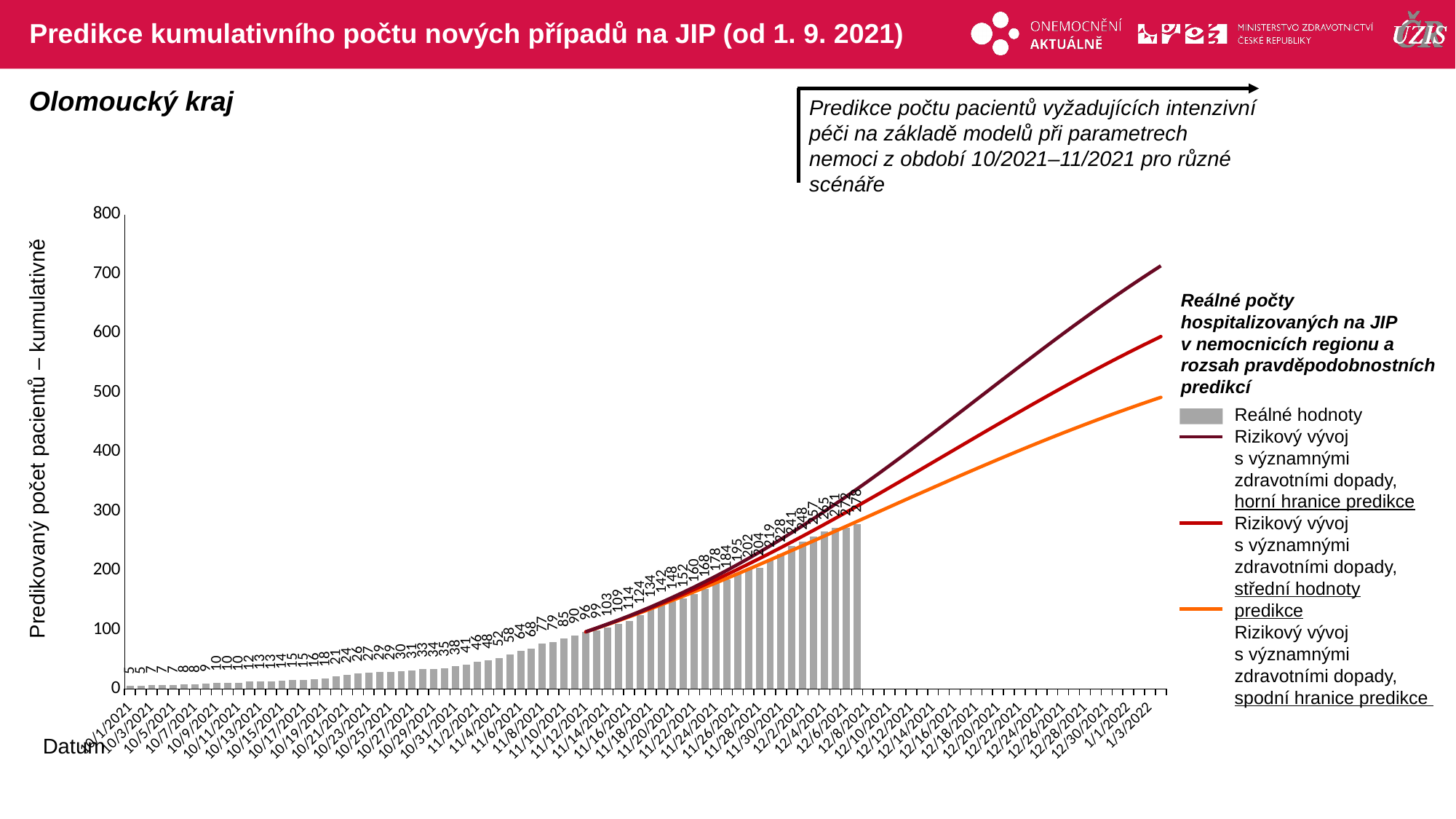

# Predikce kumulativního počtu nových případů na JIP (od 1. 9. 2021)
Olomoucký kraj
Predikce počtu pacientů vyžadujících intenzivní péči na základě modelů při parametrech nemoci z období 10/2021–11/2021 pro různé scénáře

### Chart

| Category |  |  |  |  |  |
|---|---|---|---|---|---|
| 44470 | 5.0 | None | None | None | None |
| 44471 | 5.0 | None | None | None | None |
| 44472 | 7.0 | None | None | None | None |
| 44473 | 7.0 | None | None | None | None |
| 44474 | 7.0 | None | None | None | None |
| 44475 | 8.0 | None | None | None | None |
| 44476 | 8.0 | None | None | None | None |
| 44477 | 9.0 | None | None | None | None |
| 44478 | 10.0 | None | None | None | None |
| 44479 | 10.0 | None | None | None | None |
| 44480 | 10.0 | None | None | None | None |
| 44481 | 12.0 | None | None | None | None |
| 44482 | 13.0 | None | None | None | None |
| 44483 | 13.0 | None | None | None | None |
| 44484 | 14.0 | None | None | None | None |
| 44485 | 15.0 | None | None | None | None |
| 44486 | 15.0 | None | None | None | None |
| 44487 | 16.0 | None | None | None | None |
| 44488 | 18.0 | None | None | None | None |
| 44489 | 21.0 | None | None | None | None |
| 44490 | 24.0 | None | None | None | None |
| 44491 | 26.0 | None | None | None | None |
| 44492 | 27.0 | None | None | None | None |
| 44493 | 29.0 | None | None | None | None |
| 44494 | 29.0 | None | None | None | None |
| 44495 | 30.0 | None | None | None | None |
| 44496 | 31.0 | None | None | None | None |
| 44497 | 33.0 | None | None | None | None |
| 44498 | 34.0 | None | None | None | None |
| 44499 | 35.0 | None | None | None | None |
| 44500 | 38.0 | None | None | None | None |
| 44501 | 41.0 | None | None | None | None |
| 44502 | 46.0 | None | None | None | None |
| 44503 | 48.0 | None | None | None | None |
| 44504 | 52.0 | None | None | None | None |
| 44505 | 58.0 | None | None | None | None |
| 44506 | 64.0 | None | None | None | None |
| 44507 | 68.0 | None | None | None | None |
| 44508 | 77.0 | None | None | None | None |
| 44509 | 79.0 | None | None | None | None |
| 44510 | 85.0 | None | None | None | None |
| 44511 | 90.0 | None | None | None | None |
| 44512 | 96.0 | None | 96.06867921775347 | 96.14773244290495 | 96.22723447071131 |
| 44513 | 99.0 | None | 102.2650776188541 | 102.45991643613067 | 102.65641508172354 |
| 44514 | 103.0 | None | 108.57505246064916 | 108.92866953456507 | 109.28648402802105 |
| 44515 | 109.0 | None | 114.9645676748884 | 115.52614205964365 | 116.09649823102725 |
| 44516 | 114.0 | None | 121.553348707267 | 122.3779391318699 | 123.21881190183305 |
| 44517 | 124.0 | None | 128.2792320063659 | 129.42791148685757 | 130.6043029466477 |
| 44518 | 134.0 | None | 135.18253224455827 | 136.72189544579078 | 138.30547592182486 |
| 44519 | 142.0 | None | 142.19703148561112 | 144.19888881172494 | 146.26781763510672 |
| 44520 | 148.0 | None | 149.29425276441953 | 151.83511382277712 | 154.47363428224043 |
| 44521 | 152.0 | None | 156.50013838239843 | 159.66055936935987 | 162.95844353386477 |
| 44522 | 160.0 | None | 163.81507311393545 | 167.67929888111036 | 171.7315671182873 |
| 44523 | 168.0 | None | 171.252472767366 | 175.90798305690504 | 180.8144998619045 |
| 44524 | 178.0 | None | 178.77403059030559 | 184.31137426803542 | 190.17670794005113 |
| 44525 | 184.0 | None | 186.38294238884168 | 192.8950706251022 | 199.82782512257052 |
| 44526 | 195.0 | None | 194.0734124648526 | 201.65519375511076 | 209.76750475624908 |
| 44527 | 202.0 | None | 201.84607994304963 | 210.593858705464 | 220.00090071459013 |
| 44528 | 204.0 | None | 209.68307172004745 | 219.6942902582345 | 230.51382539105367 |
| 44529 | 219.0 | None | 217.57709985396417 | 228.94985856223238 | 241.30169717786578 |
| 44530 | 228.0 | None | 225.5235713394808 | 238.3561793856349 | 252.36159731099306 |
| 44531 | 241.0 | None | 233.5330138139447 | 247.9235497707258 | 263.7046901247696 |
| 44532 | 248.0 | None | 241.59013838263667 | 257.6361275018091 | 275.315493309628 |
| 44533 | 257.0 | None | 249.68674226223905 | 267.48466582091385 | 287.1844249073366 |
| 44534 | 265.0 | None | 257.81628495684913 | 277.4611198761237 | 299.3024206246538 |
| 44535 | 271.0 | None | 265.9722325871258 | 287.5570744868042 | 311.65944245148046 |
| 44536 | 272.0 | None | 274.1480921524664 | 297.7638007402903 | 324.24454504703283 |
| 44537 | 278.0 | None | 282.3372344663476 | 308.07202397025446 | 337.0455622092411 |
| 44538 | None | None | 290.5329287340842 | 318.4719815490075 | 350.0491829115692 |
| 44539 | None | None | 298.7283687607944 | 328.9534666732791 | 363.2410093165373 |
| 44540 | None | None | 306.9167040447486 | 339.5058820294237 | 376.6056343755345 |
| 44541 | None | None | 315.09106113124807 | 350.1182802392715 | 390.1267052710699 |
| 44542 | None | None | 323.24463912126186 | 360.7795125544883 | 403.7871404955856 |
| 44543 | None | None | 331.3707374684161 | 371.47828321469535 | 417.5692230225694 |
| 44544 | None | None | 339.4627534068199 | 382.20316401961577 | 431.4546454317486 |
| 44545 | None | None | 347.5141837320207 | 392.94261784456484 | 445.42457270222934 |
| 44546 | None | None | 355.5186514506393 | 403.6850576971987 | 459.459756405588 |
| 44547 | None | None | 363.46991541276645 | 414.41888307291754 | 473.5406215823674 |
| 44548 | None | None | 371.3618994471225 | 425.13254416187226 | 487.6473938242141 |
| 44549 | None | None | 379.1887152244354 | 435.8145979245839 | 501.7602175572542 |
| 44550 | None | None | 386.94468294832427 | 446.45376200270954 | 515.8592735507027 |
| 44551 | None | None | 394.6243428961053 | 457.0389559301308 | 529.9248801820823 |
| 44552 | None | None | 402.22245950979527 | 467.5593320424123 | 543.9375813345691 |
| 44553 | None | None | 409.734034013006 | 478.0043178868397 | 557.8782494287573 |
| 44554 | None | None | 417.1543125844027 | 488.3636517510483 | 571.7281781174543 |
| 44555 | None | None | 424.4787944994127 | 498.6274175592899 | 585.469172796794 |
| 44556 | None | None | 431.70323798911375 | 508.7860755291074 | 599.0836332726551 |
| 44557 | None | None | 438.8236685849603 | 518.8304952293091 | 612.5546371699966 |
| 44558 | None | None | 445.8363848383616 | 528.7519835718167 | 625.866013470169 |
| 44559 | None | None | 452.7379597705992 | 538.542305535558 | 639.0024030622319 |
| 44560 | None | None | 459.5252398839917 | 548.1937000078784 | 651.9493091679392 |
| 44561 | None | None | 466.1953469307733 | 557.6988978258692 | 664.6931469047976 |
| 44562 | None | None | 472.74567683100827 | 567.0511341762592 | 677.2212813170569 |
| 44563 | None | None | 479.1738979731573 | 576.2441584241649 | 689.5220579532153 |
| 44564 | None | None | 485.47794819285616 | 585.272240368276 | 701.5848246270715 |
| 44565 | None | None | 491.65603777748936 | 594.1301757764561 | 713.3999483138853 |
Reálné počty hospitalizovaných na JIP v nemocnicích regionu a rozsah pravděpodobnostních predikcí
Reálné hodnoty
Rizikový vývoj s významnými zdravotními dopady, horní hranice predikce Rizikový vývoj s významnými zdravotními dopady, střední hodnoty predikce
Rizikový vývoj s významnými zdravotními dopady, spodní hranice predikce

Predikovaný počet pacientů – kumulativně
Datum